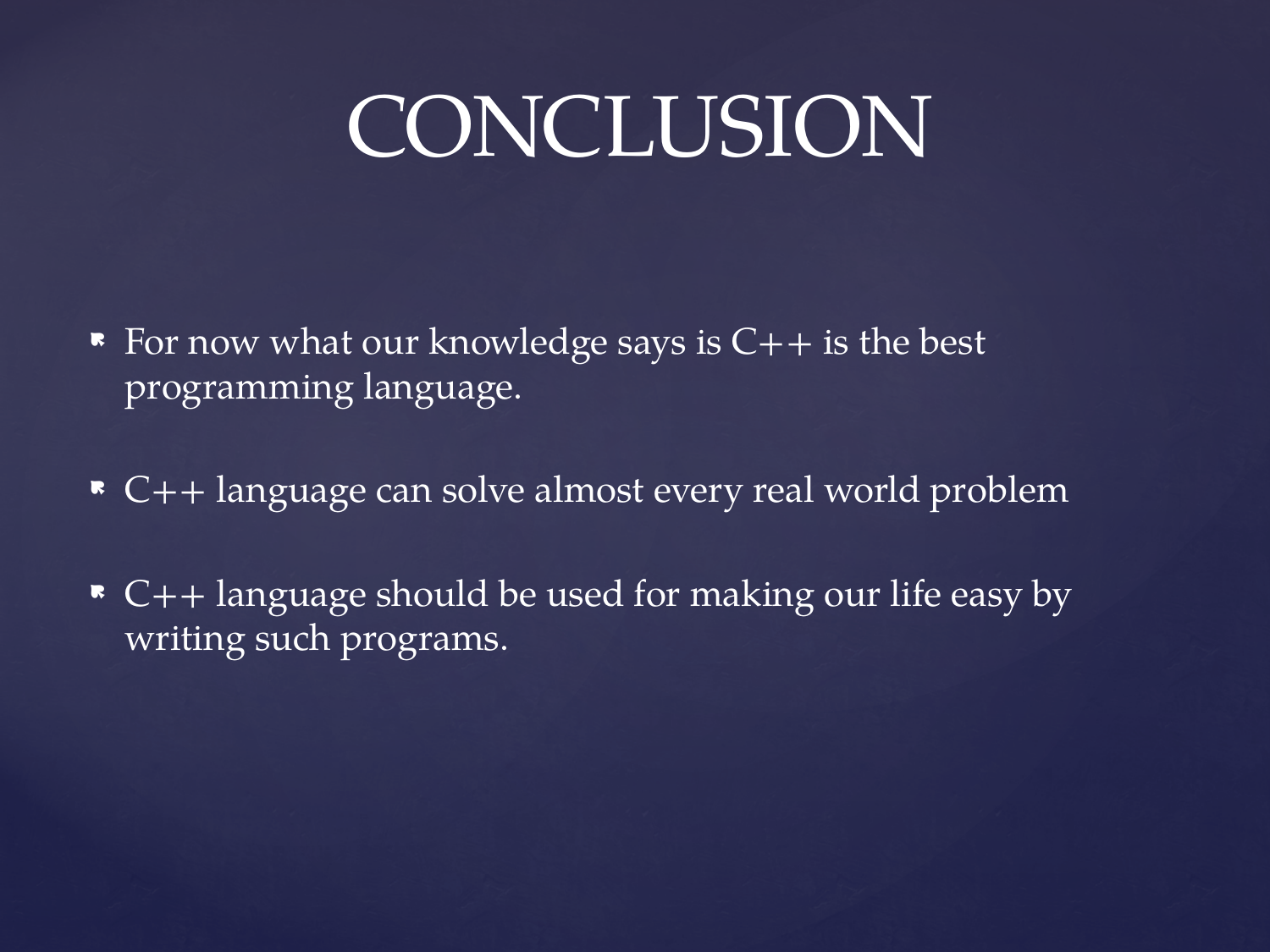

# CONCLUSION
For now what our knowledge says is C++ is the best programming language.

C++ language can solve almost every real world problem

C++ language should be used for making our life easy by writing such programs.